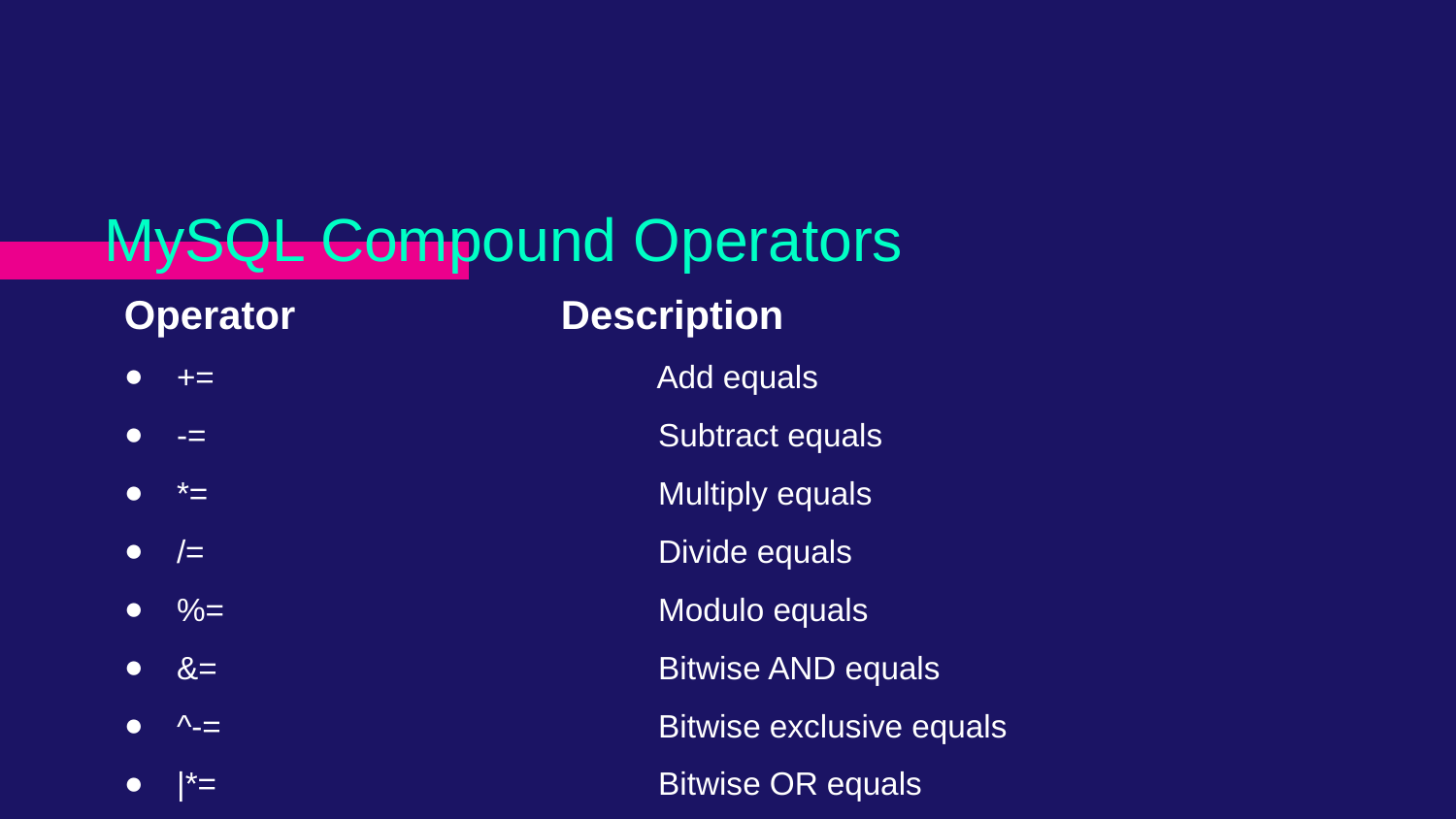

# MySQL Compound Operators
Operator		Description
+=			     Add equals
-=			     Subtract equals
*=			     Multiply equals
/=			     Divide equals
%=			     Modulo equals
&=			     Bitwise AND equals
^-=			     Bitwise exclusive equals
|*=			     Bitwise OR equals